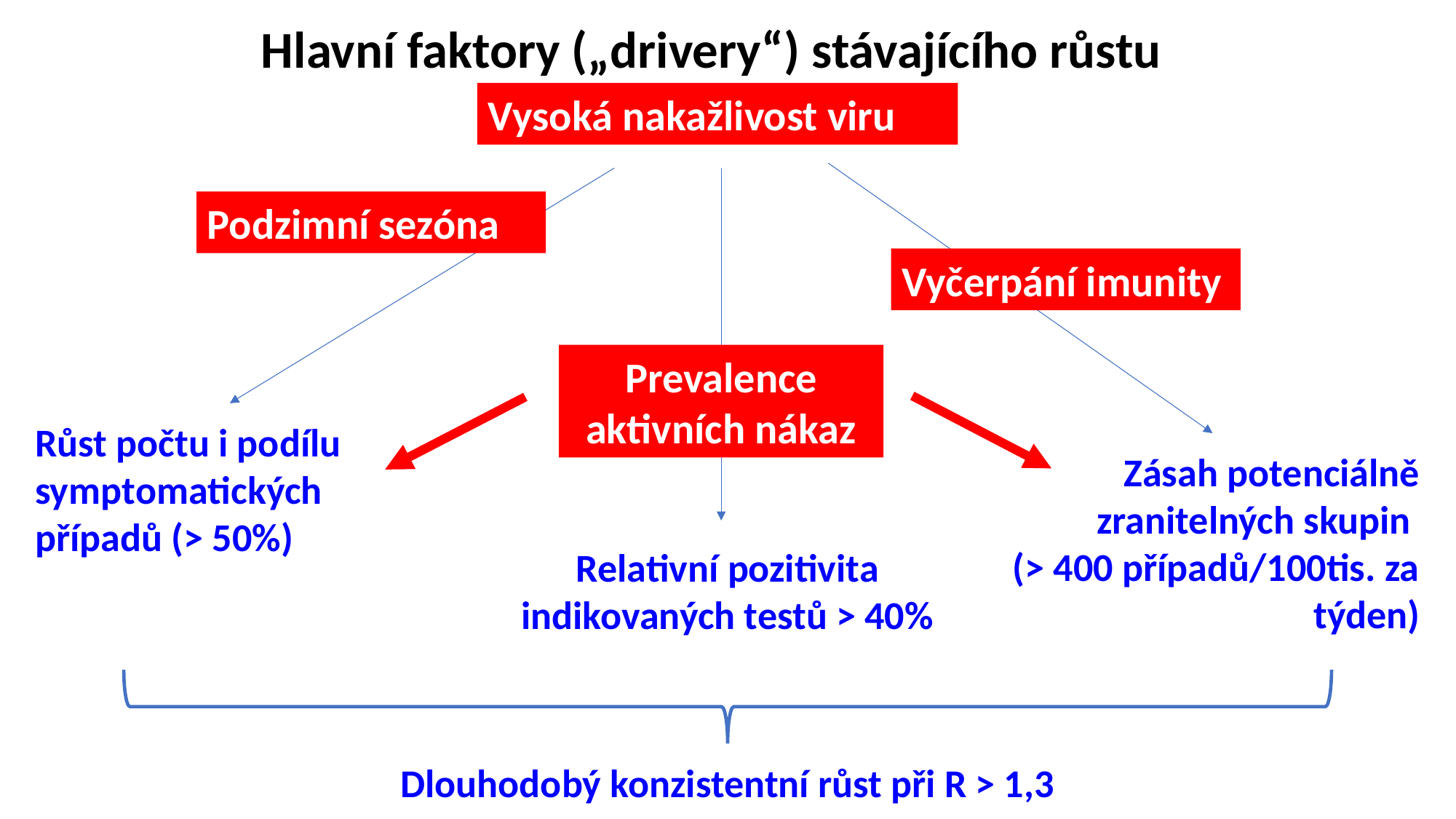

Hlavní faktory („drivery“) stávajícího růstu
Vysoká nakažlivost viru

Podzimní sezóna
Vyčerpání imunity
Prevalence aktivních nákaz
Růst počtu i podílu symptomatických
případů (> 50%)
Zásah potenciálně zranitelných skupin
(> 400 případů/100tis. za týden)
Relativní pozitivita indikovaných testů > 40%
Dlouhodobý konzistentní růst při R > 1,3